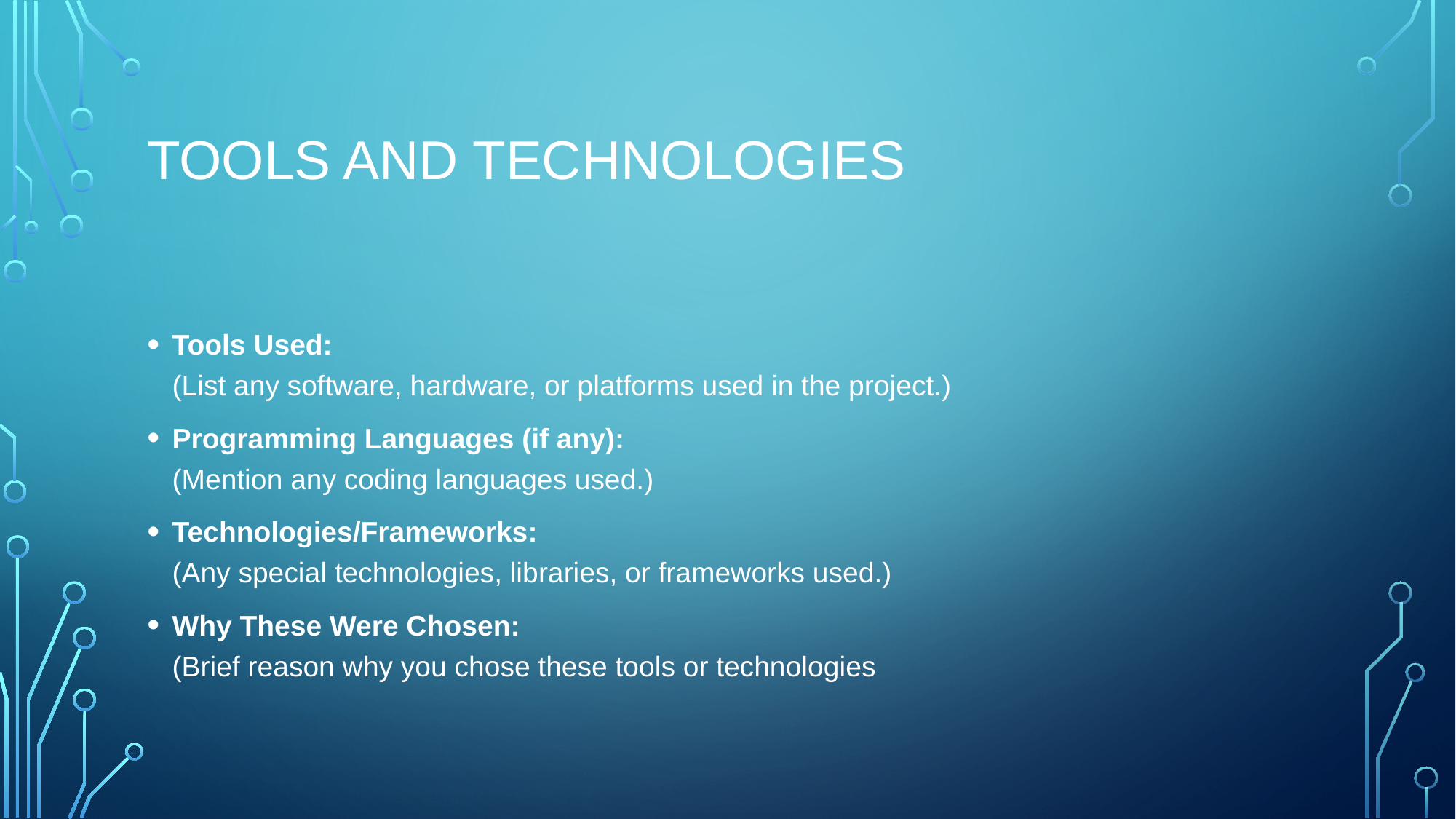

# Tools and technologies

Tools Used:
(List any software, hardware, or platforms used in the project.)
Programming Languages (if any):
(Mention any coding languages used.)
Technologies/Frameworks:
(Any special technologies, libraries, or frameworks used.)
Why These Were Chosen:
(Brief reason why you chose these tools or technologies